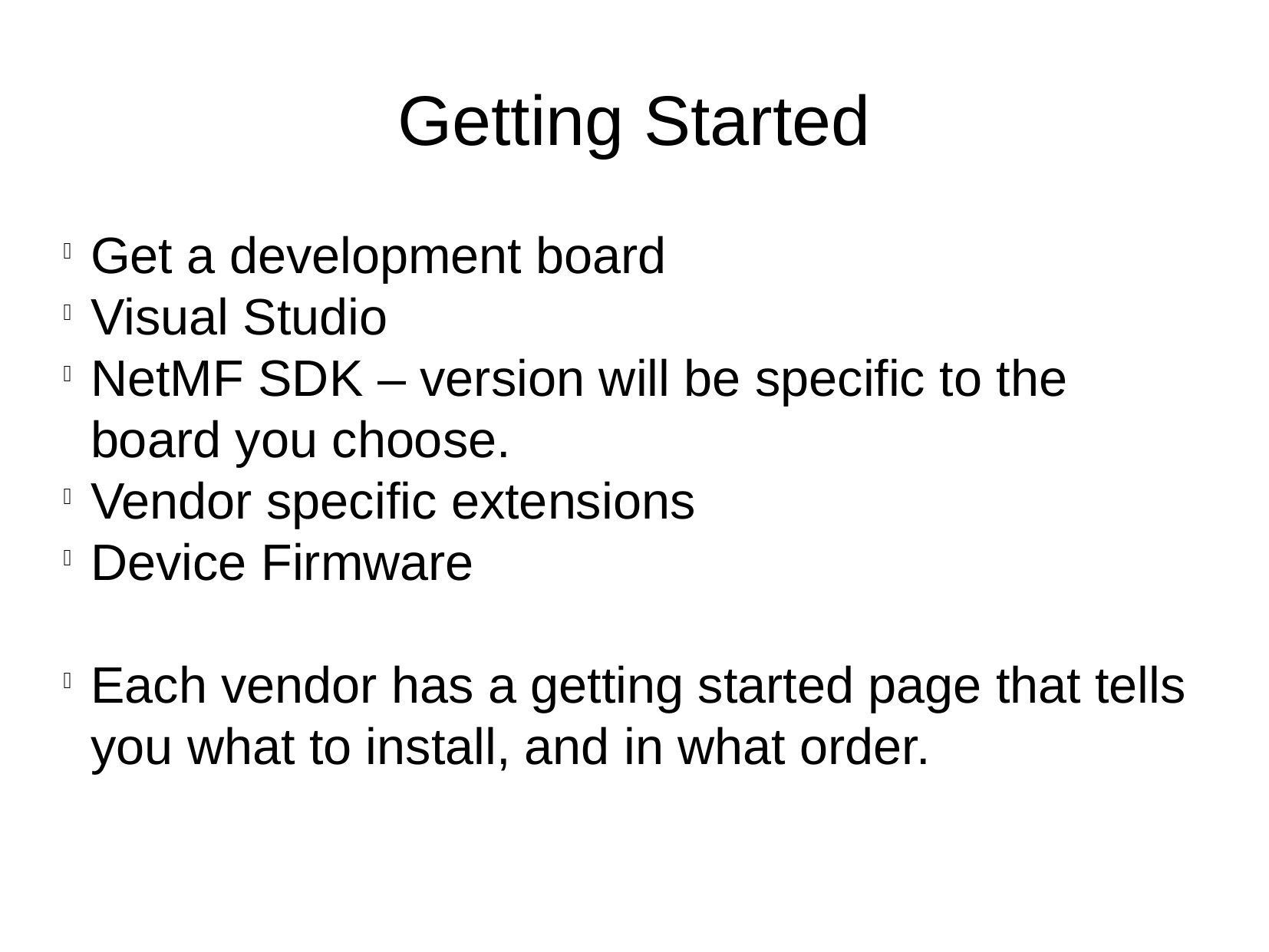

Getting Started
Get a development board
Visual Studio
NetMF SDK – version will be specific to the board you choose.
Vendor specific extensions
Device Firmware

Each vendor has a getting started page that tells you what to install, and in what order.